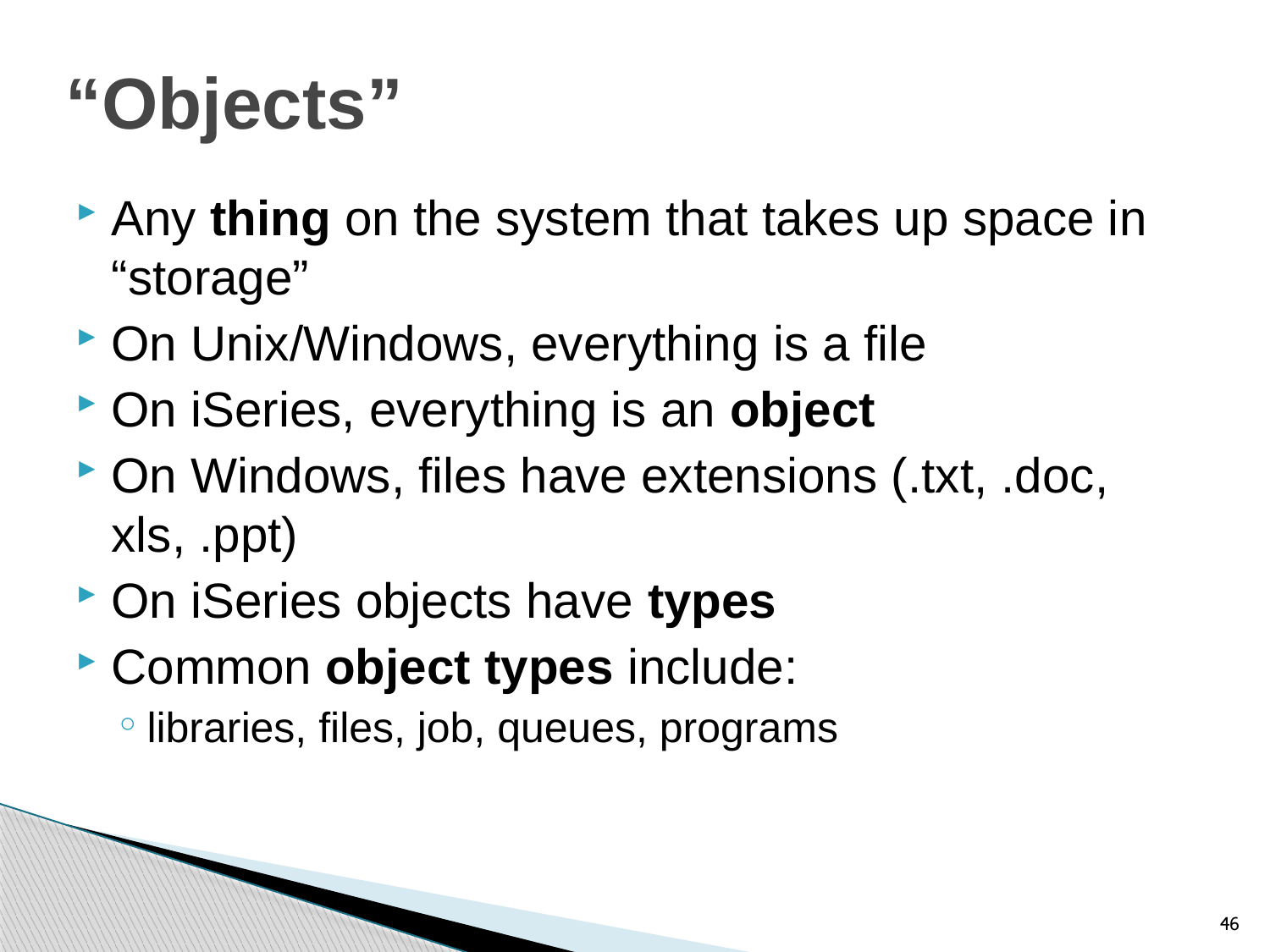

“Objects”
Any thing on the system that takes up space in “storage”
On Unix/Windows, everything is a file
On iSeries, everything is an object
On Windows, files have extensions (.txt, .doc, xls, .ppt)
On iSeries objects have types
Common object types include:
libraries, files, job, queues, programs

46